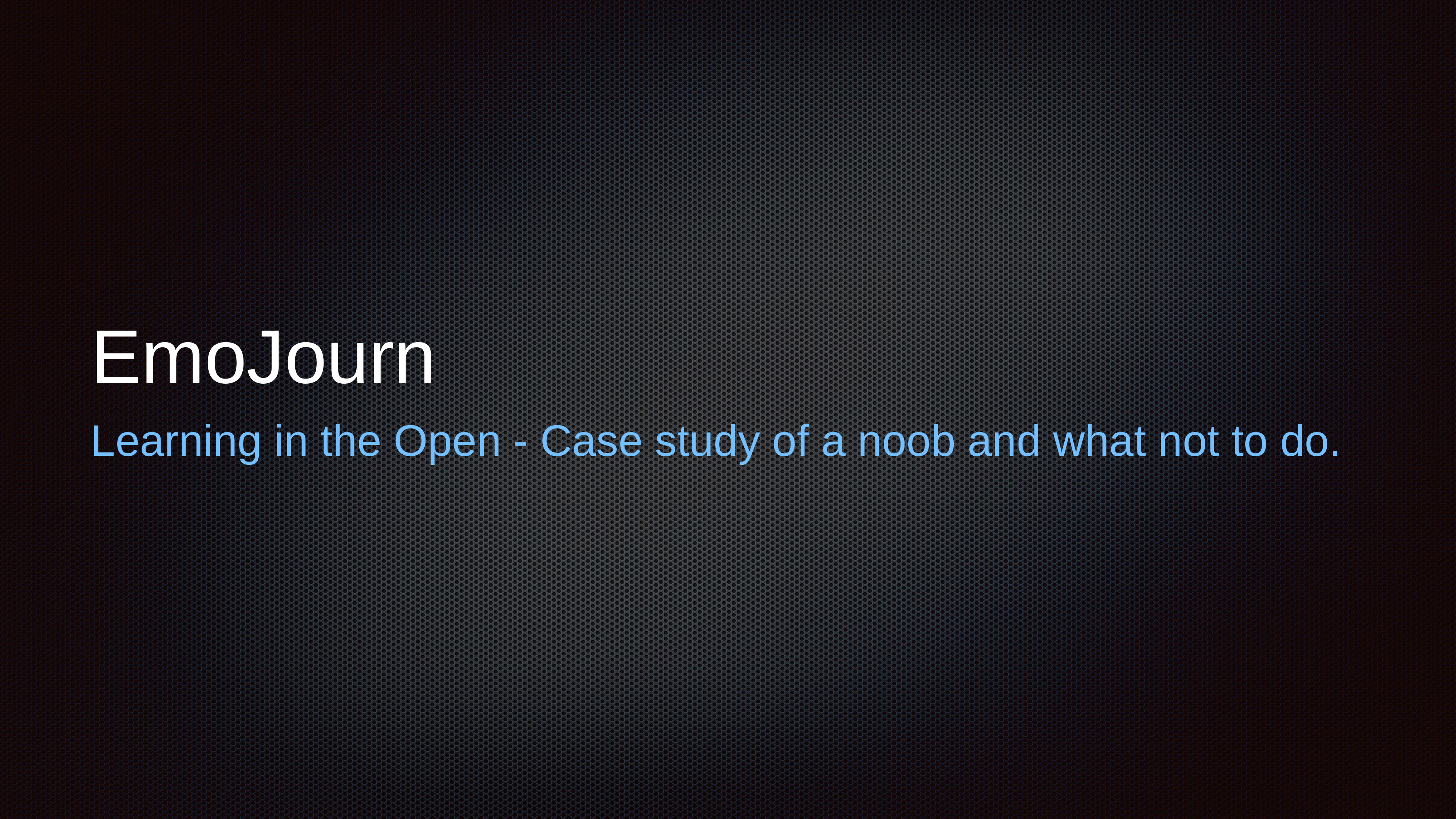

# EmoJourn
Learning in the Open - Case study of a noob and what not to do.